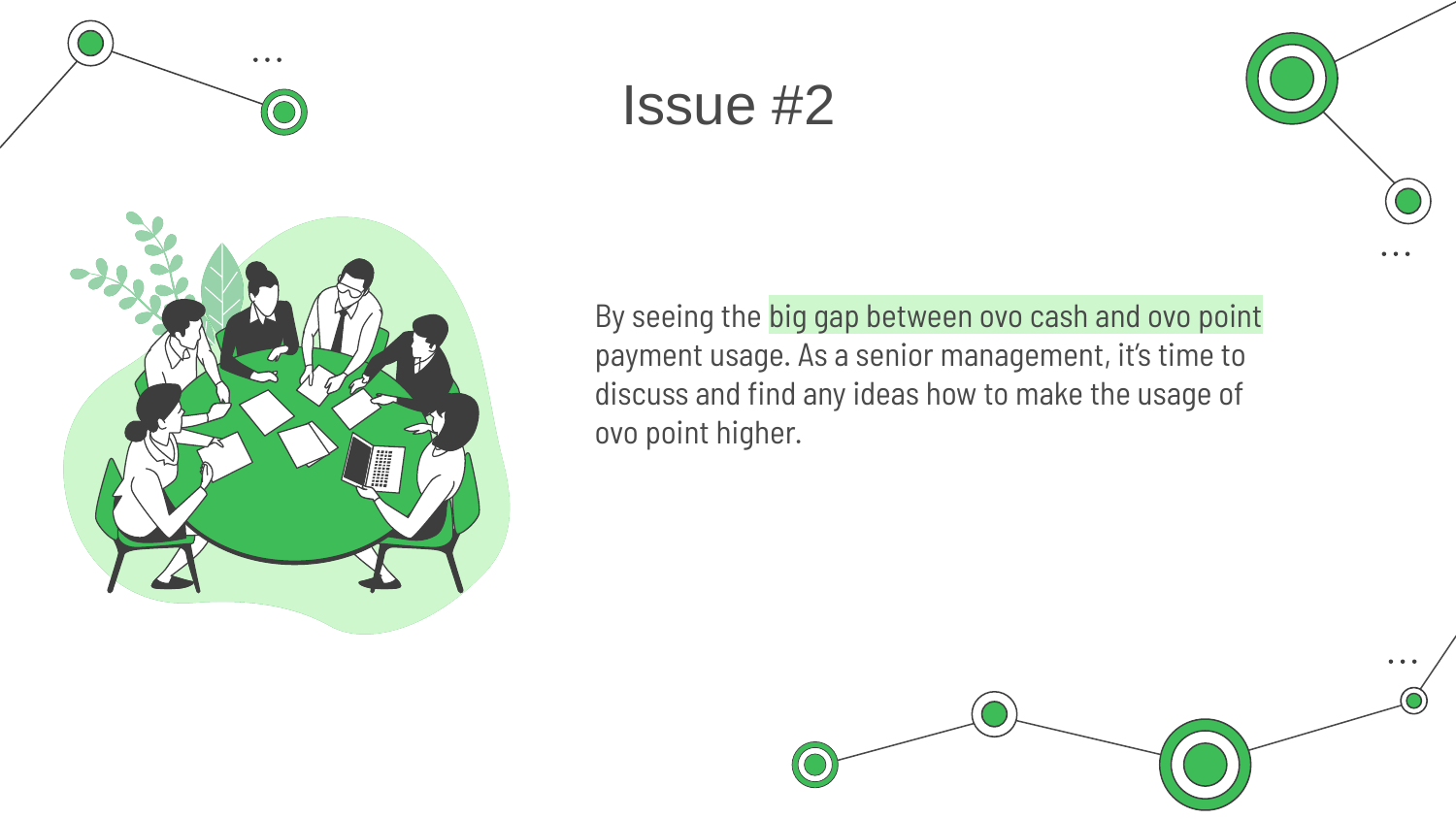

# Issue #2

By seeing the big gap between ovo cash and ovo point payment usage. As a senior management, it’s time to discuss and find any ideas how to make the usage of ovo point higher.